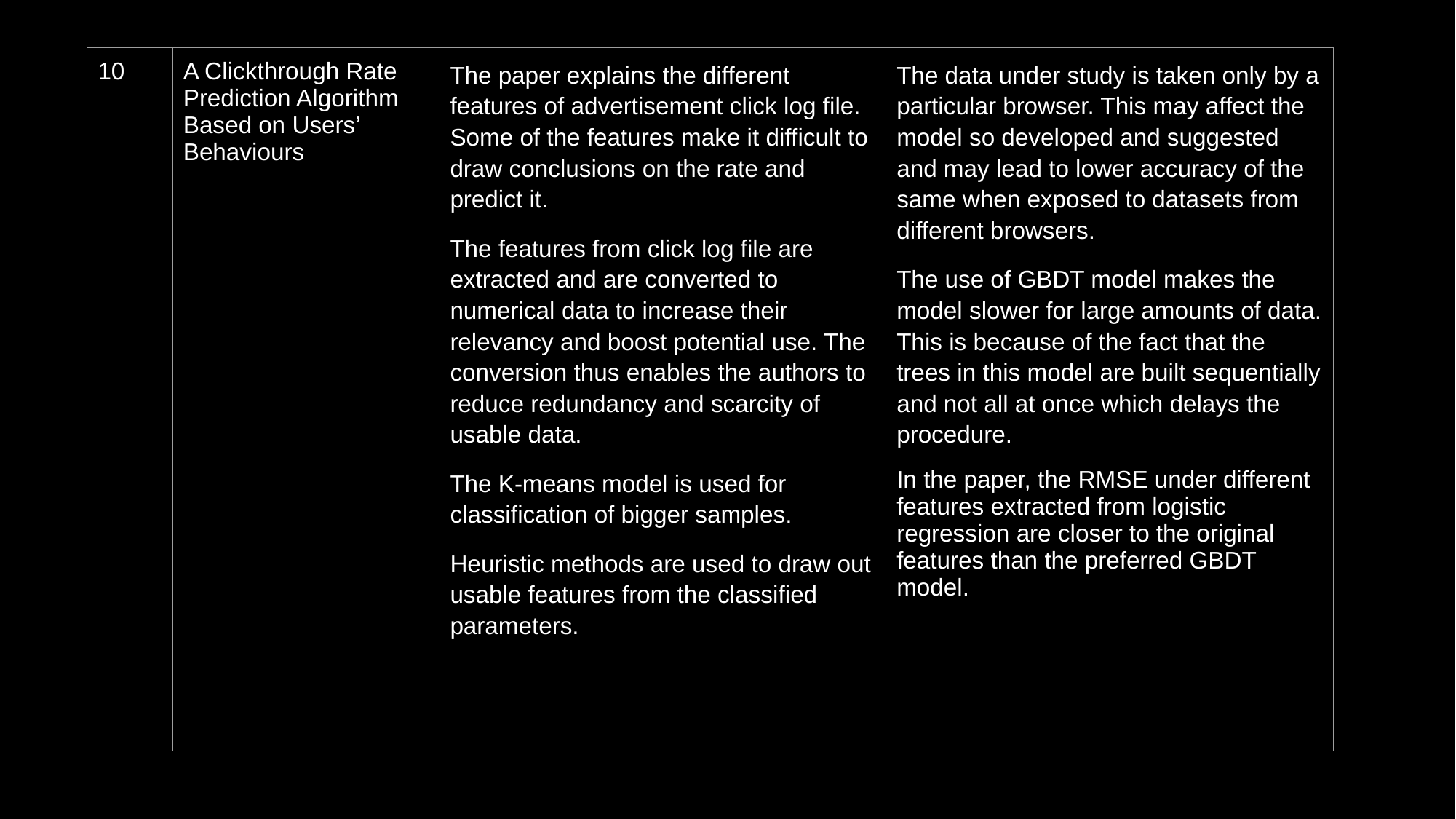

| 10 | A Clickthrough Rate Prediction Algorithm Based on Users’ Behaviours | The paper explains the different features of advertisement click log file. Some of the features make it difficult to draw conclusions on the rate and predict it. The features from click log file are extracted and are converted to numerical data to increase their relevancy and boost potential use. The conversion thus enables the authors to reduce redundancy and scarcity of usable data. The K-means model is used for classification of bigger samples. Heuristic methods are used to draw out usable features from the classified parameters. | The data under study is taken only by a particular browser. This may affect the model so developed and suggested and may lead to lower accuracy of the same when exposed to datasets from different browsers. The use of GBDT model makes the model slower for large amounts of data. This is because of the fact that the trees in this model are built sequentially and not all at once which delays the procedure. In the paper, the RMSE under different features extracted from logistic regression are closer to the original features than the preferred GBDT model. |
| --- | --- | --- | --- |